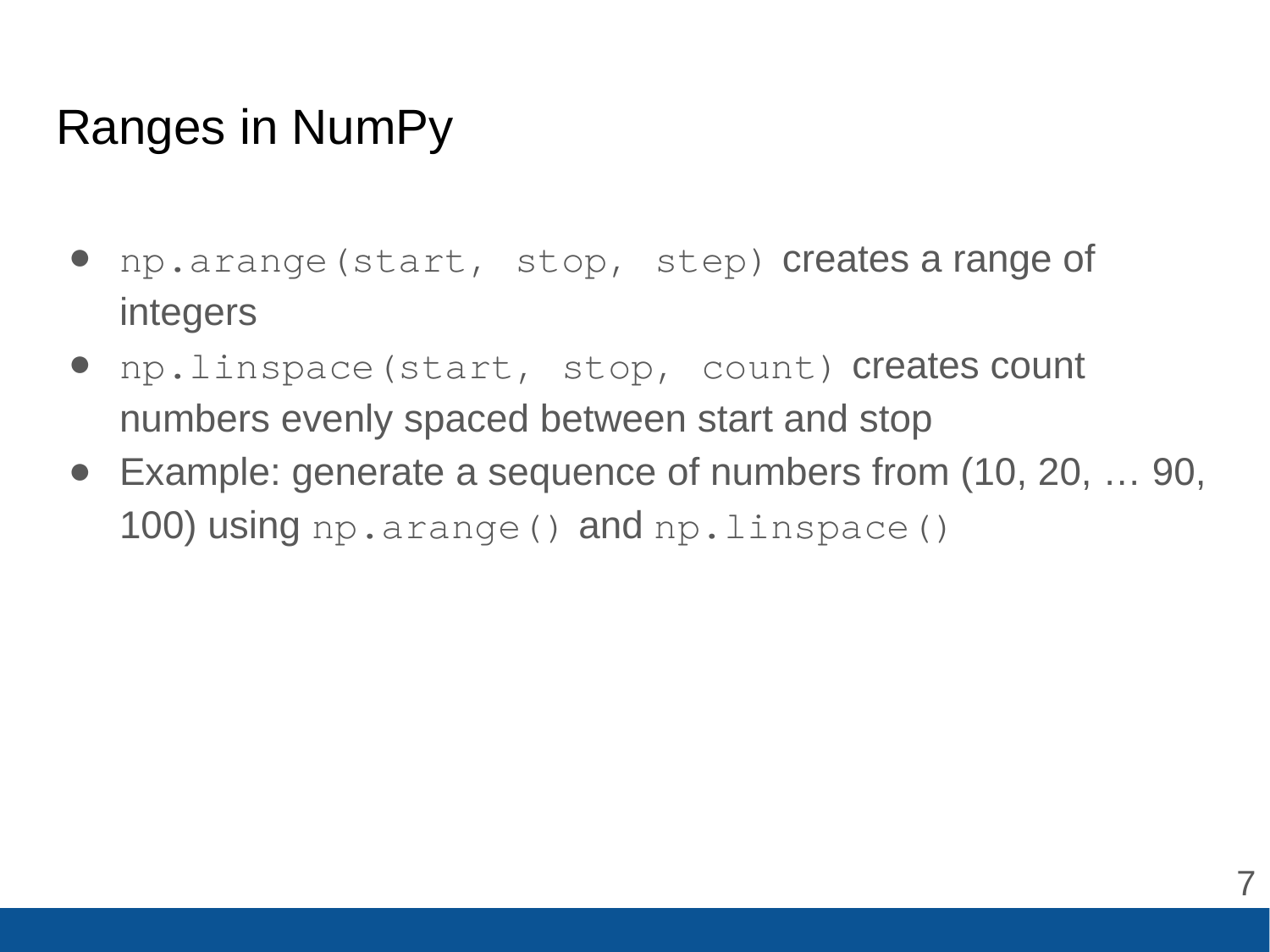

# Ranges in NumPy
np.arange(start, stop, step) creates a range of integers
np.linspace(start, stop, count) creates count numbers evenly spaced between start and stop
Example: generate a sequence of numbers from (10, 20, … 90, 100) using np.arange() and np.linspace()
7